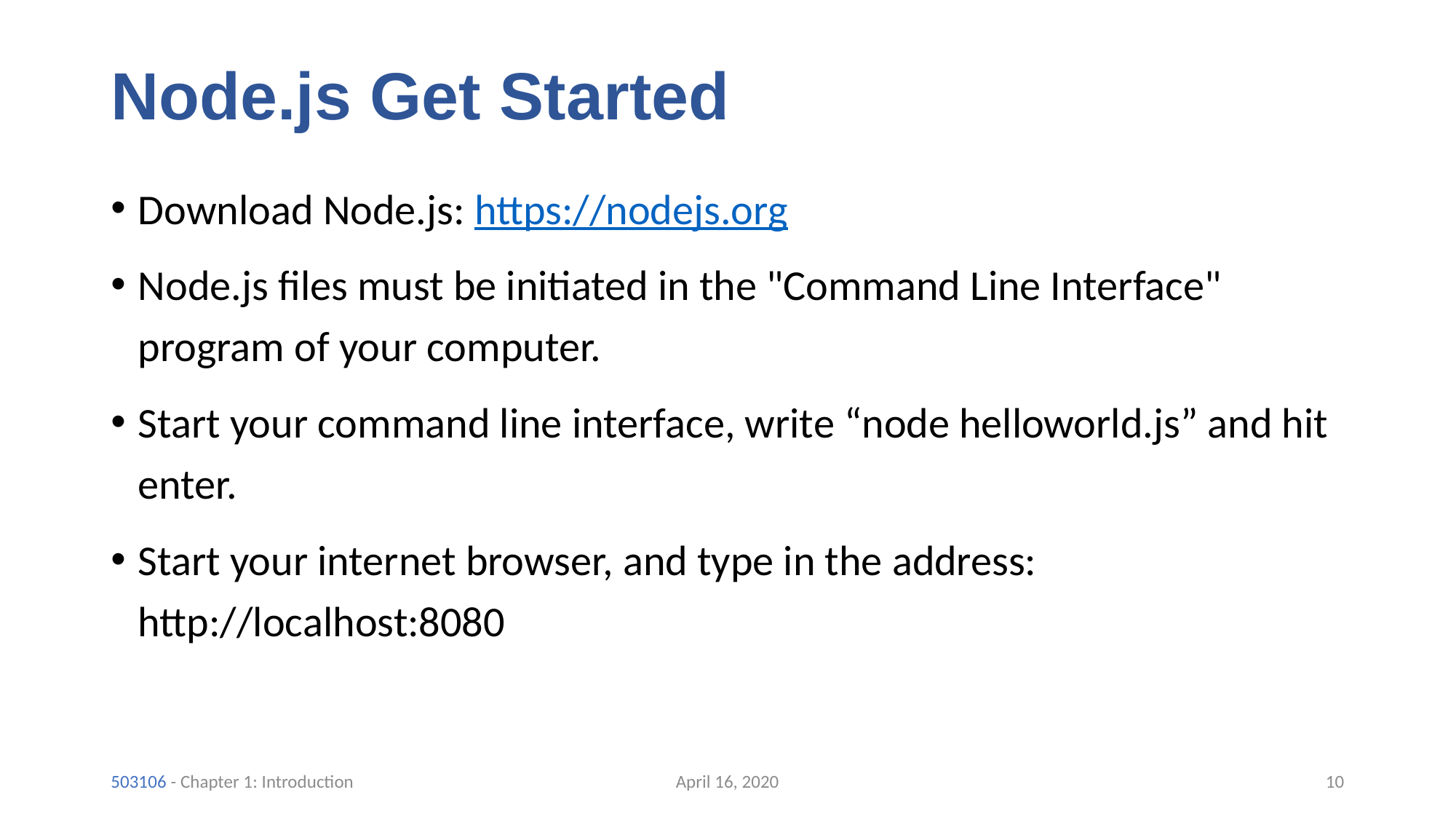

# Node.js Get Started
Download Node.js: https://nodejs.org
Node.js files must be initiated in the "Command Line Interface" program of your computer.
Start your command line interface, write “node helloworld.js” and hit enter.
Start your internet browser, and type in the address: http://localhost:8080
April 16, 2020
10